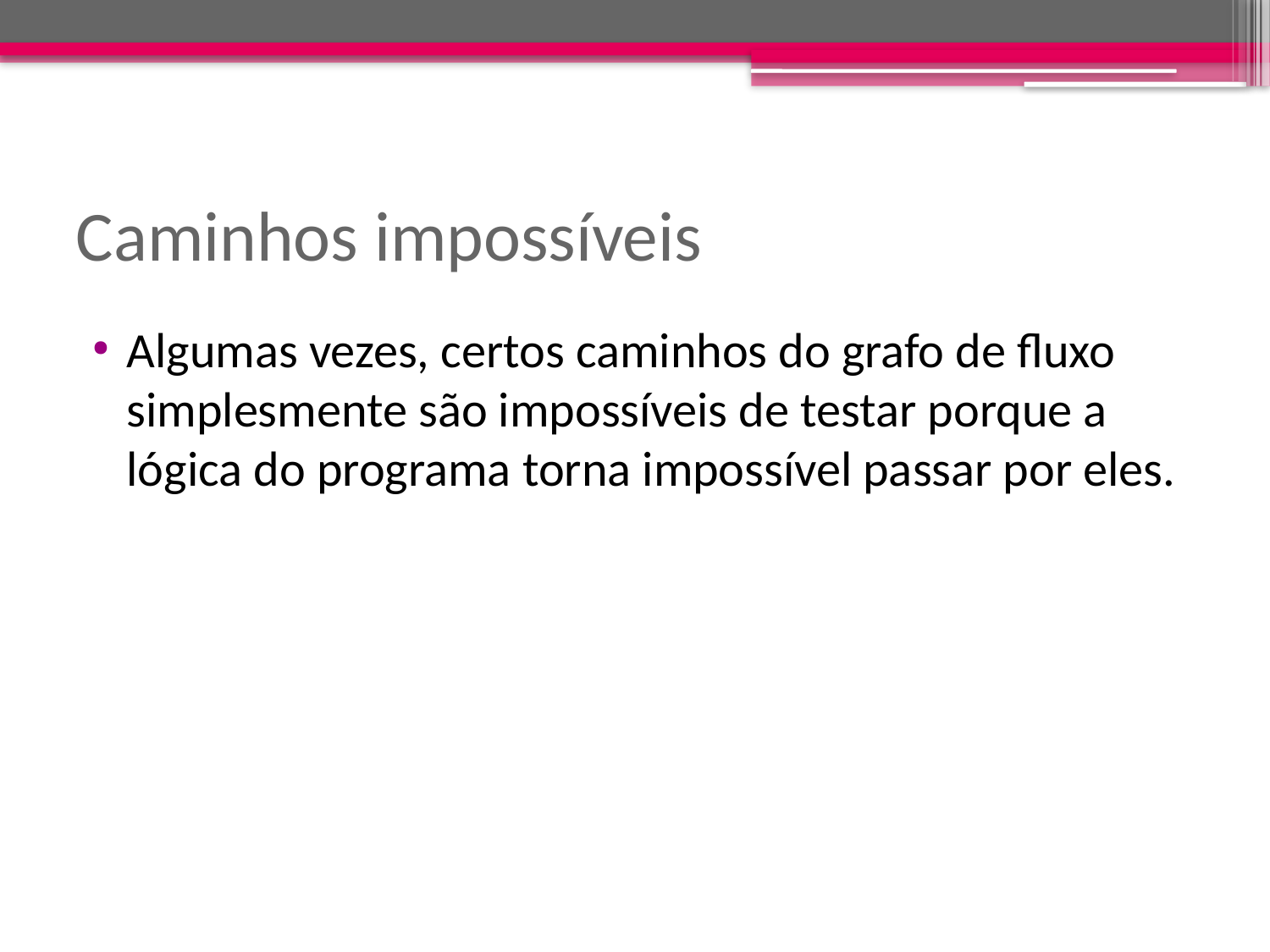

# Caminhos impossíveis
Algumas vezes, certos caminhos do grafo de fluxo simplesmente são impossíveis de testar porque a lógica do programa torna impossível passar por eles.